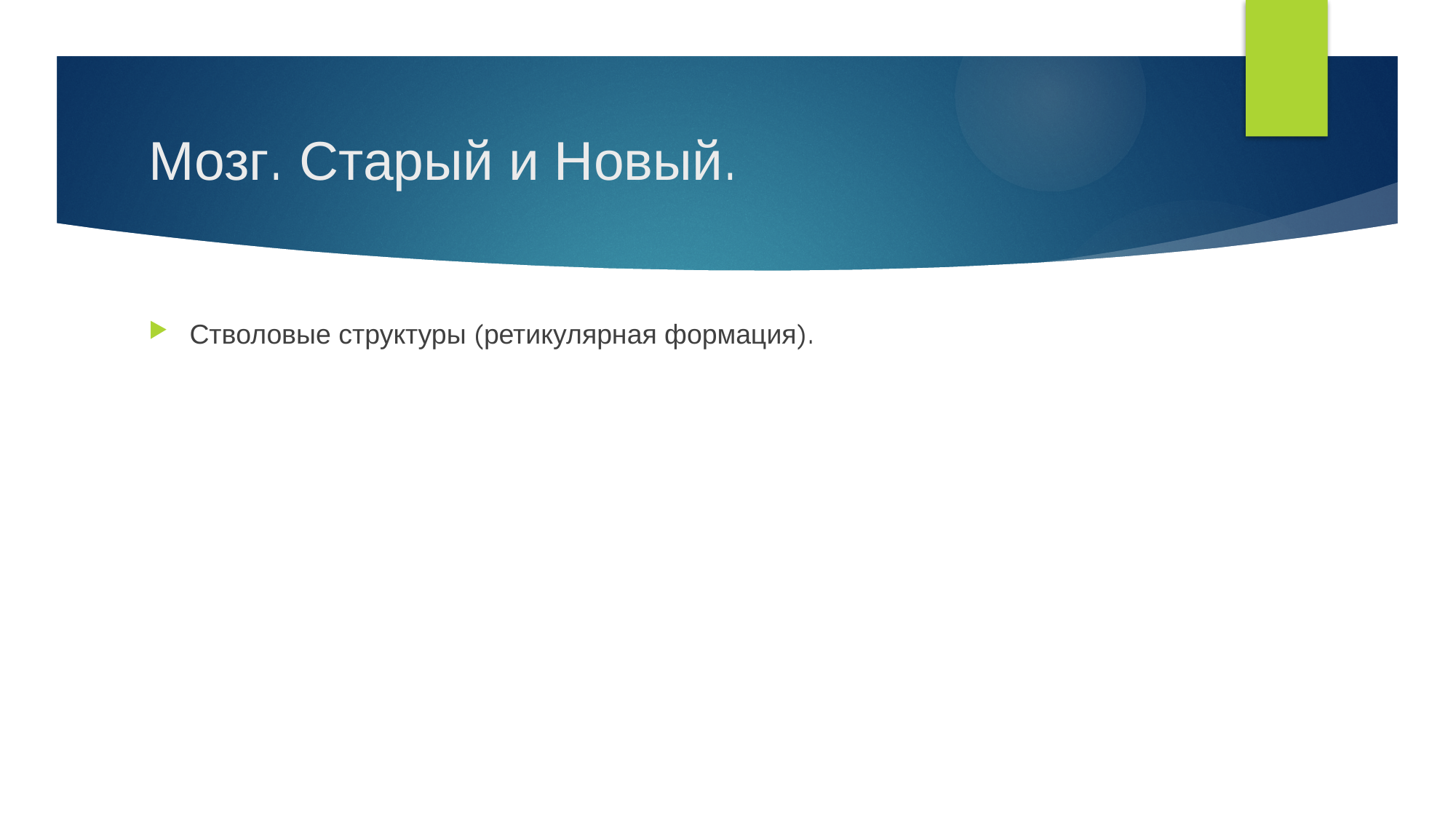

# Мозг. Старый и Новый.
Стволовые структуры (ретикулярная формация).